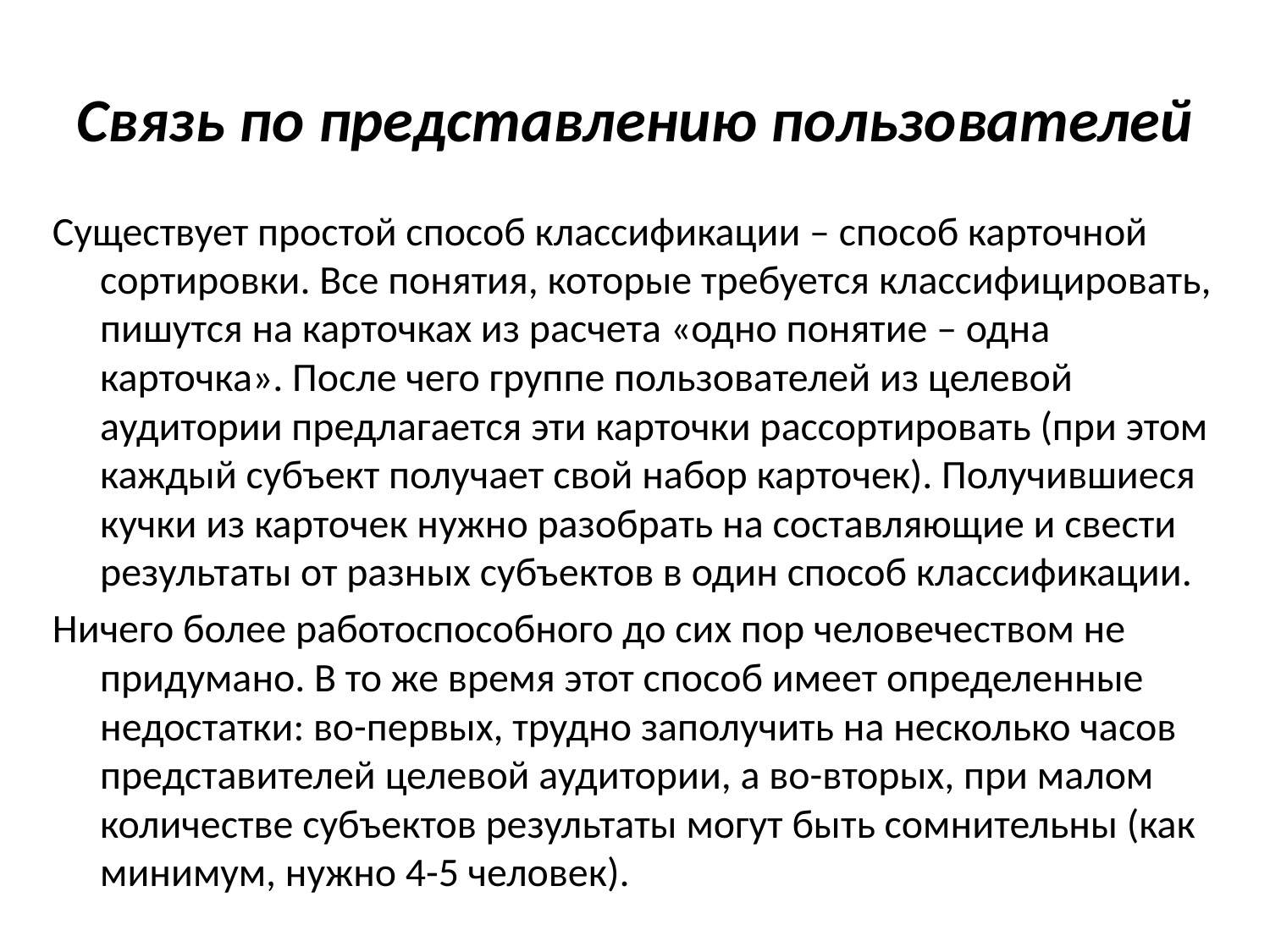

# Связь по представлению пользователей
Существует простой способ классификации – способ карточной сортировки. Все понятия, которые требуется классифицировать, пишутся на карточках из расчета «одно понятие – одна карточка». После чего группе пользователей из целевой аудитории предлагается эти карточки рассортировать (при этом каждый субъект получает свой набор карточек). Получившиеся кучки из карточек нужно разобрать на составляющие и свести результаты от разных субъектов в один способ классификации.
Ничего более работоспособного до сих пор человечеством не придумано. В то же время этот способ имеет определенные недостатки: во-первых, трудно заполучить на несколько часов представителей целевой аудитории, а во-вторых, при малом количестве субъектов результаты могут быть сомнительны (как минимум, нужно 4-5 человек).